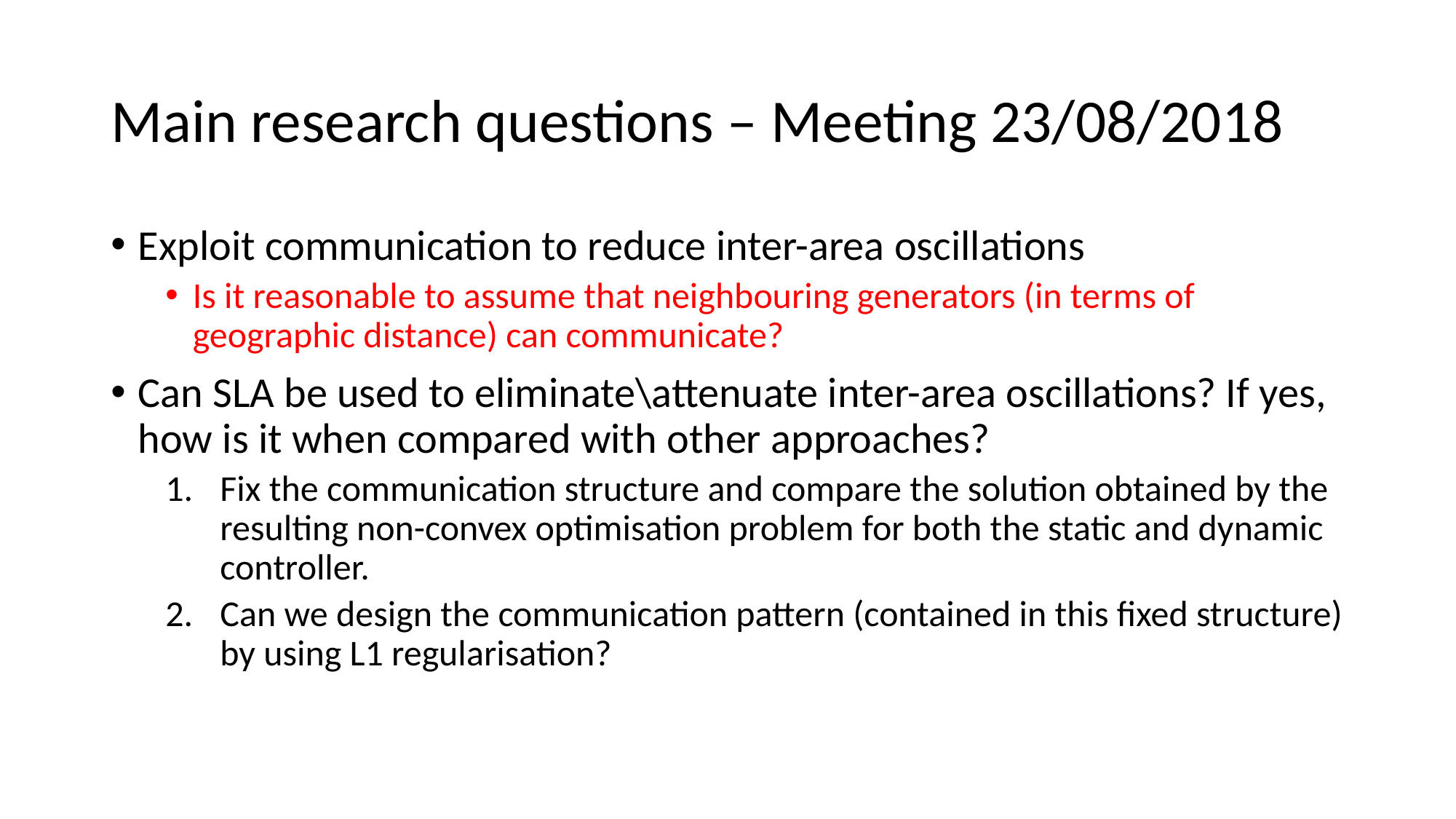

# Main research questions – Meeting 23/08/2018
Exploit communication to reduce inter-area oscillations
Is it reasonable to assume that neighbouring generators (in terms of geographic distance) can communicate?
Can SLA be used to eliminate\attenuate inter-area oscillations? If yes, how is it when compared with other approaches?
Fix the communication structure and compare the solution obtained by the resulting non-convex optimisation problem for both the static and dynamic controller.
Can we design the communication pattern (contained in this fixed structure) by using L1 regularisation?